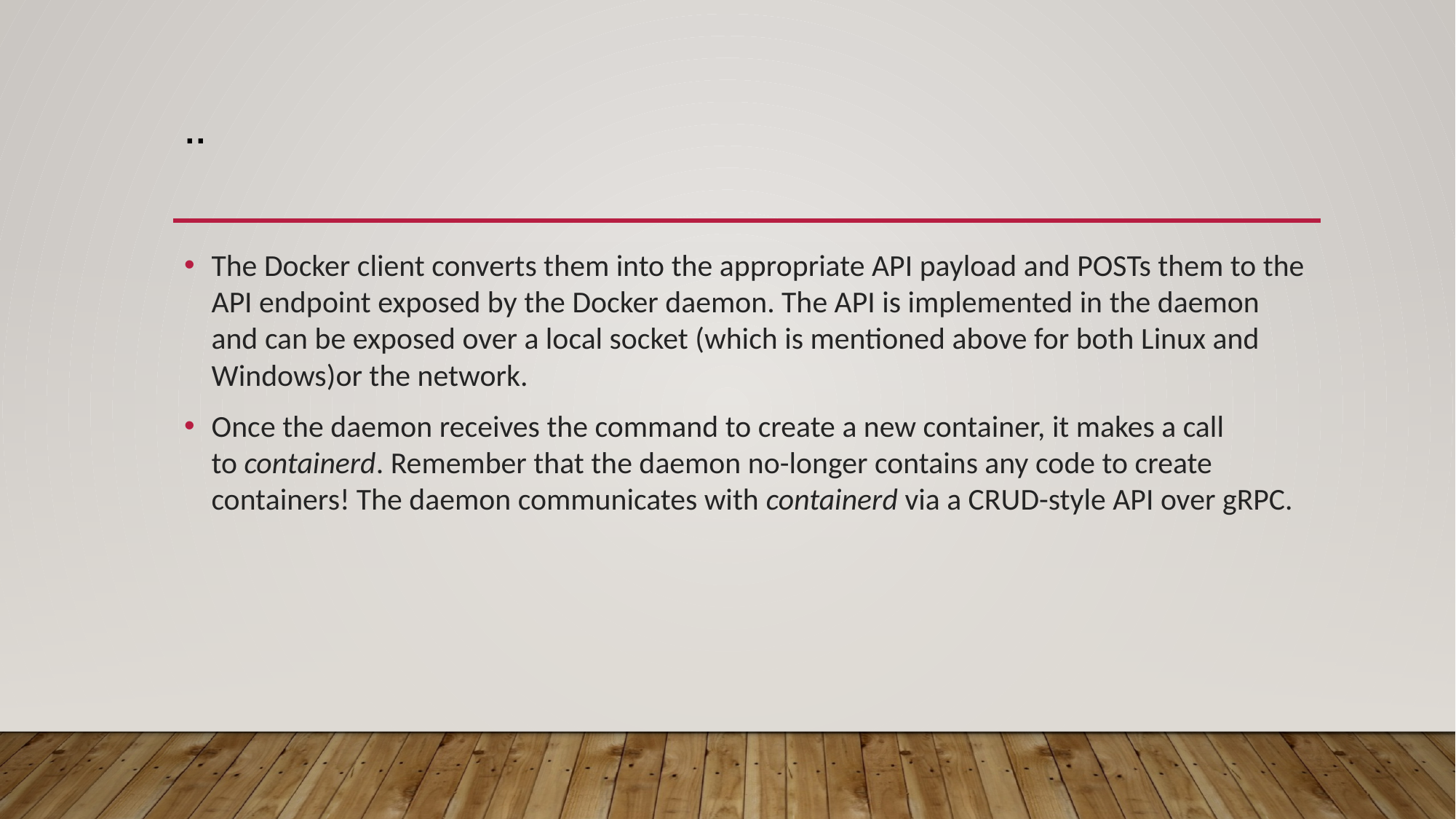

# ..
The Docker client converts them into the appropriate API payload and POSTs them to the API endpoint exposed by the Docker daemon. The API is implemented in the daemon and can be exposed over a local socket (which is mentioned above for both Linux and Windows)or the network.
Once the daemon receives the command to create a new container, it makes a call to containerd. Remember that the daemon no-longer contains any code to create containers! The daemon communicates with containerd via a CRUD-style API over gRPC.